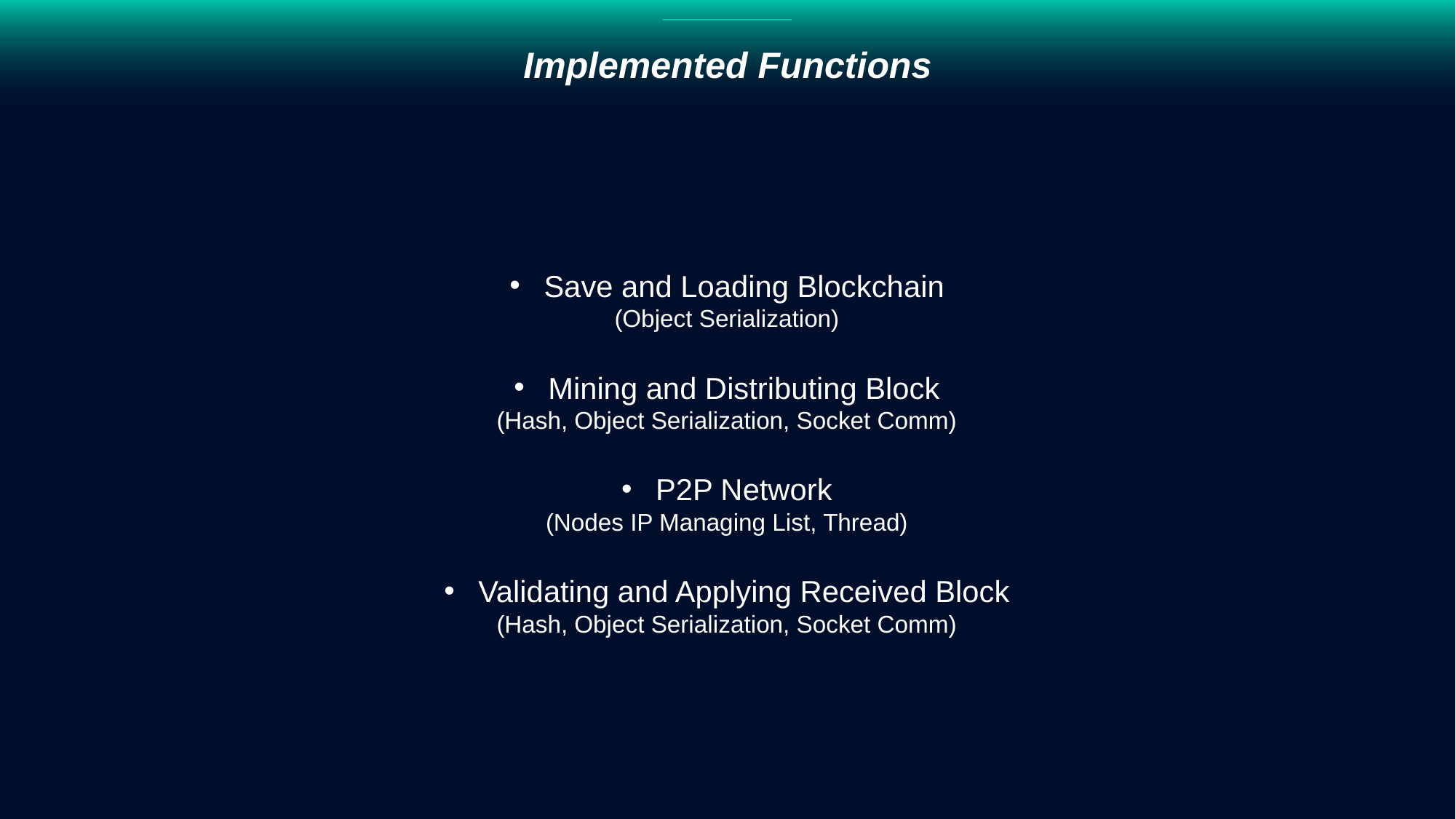

Implemented Functions
Save and Loading Blockchain
(Object Serialization)

Mining and Distributing Block
(Hash, Object Serialization, Socket Comm)

P2P Network
(Nodes IP Managing List, Thread)

Validating and Applying Received Block
(Hash, Object Serialization, Socket Comm)